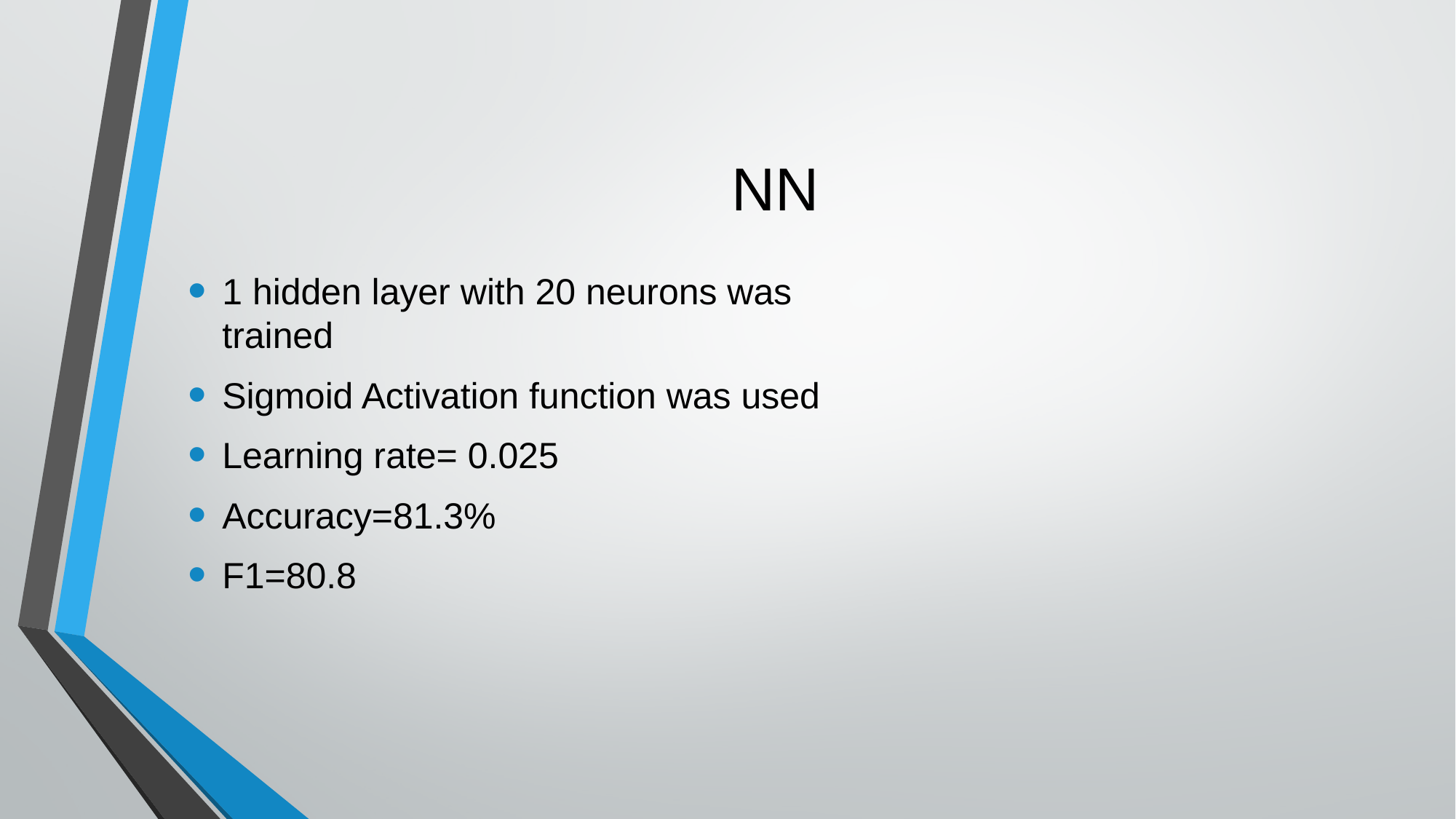

# NN
1 hidden layer with 20 neurons was trained
Sigmoid Activation function was used
Learning rate= 0.025
Accuracy=81.3%
F1=80.8